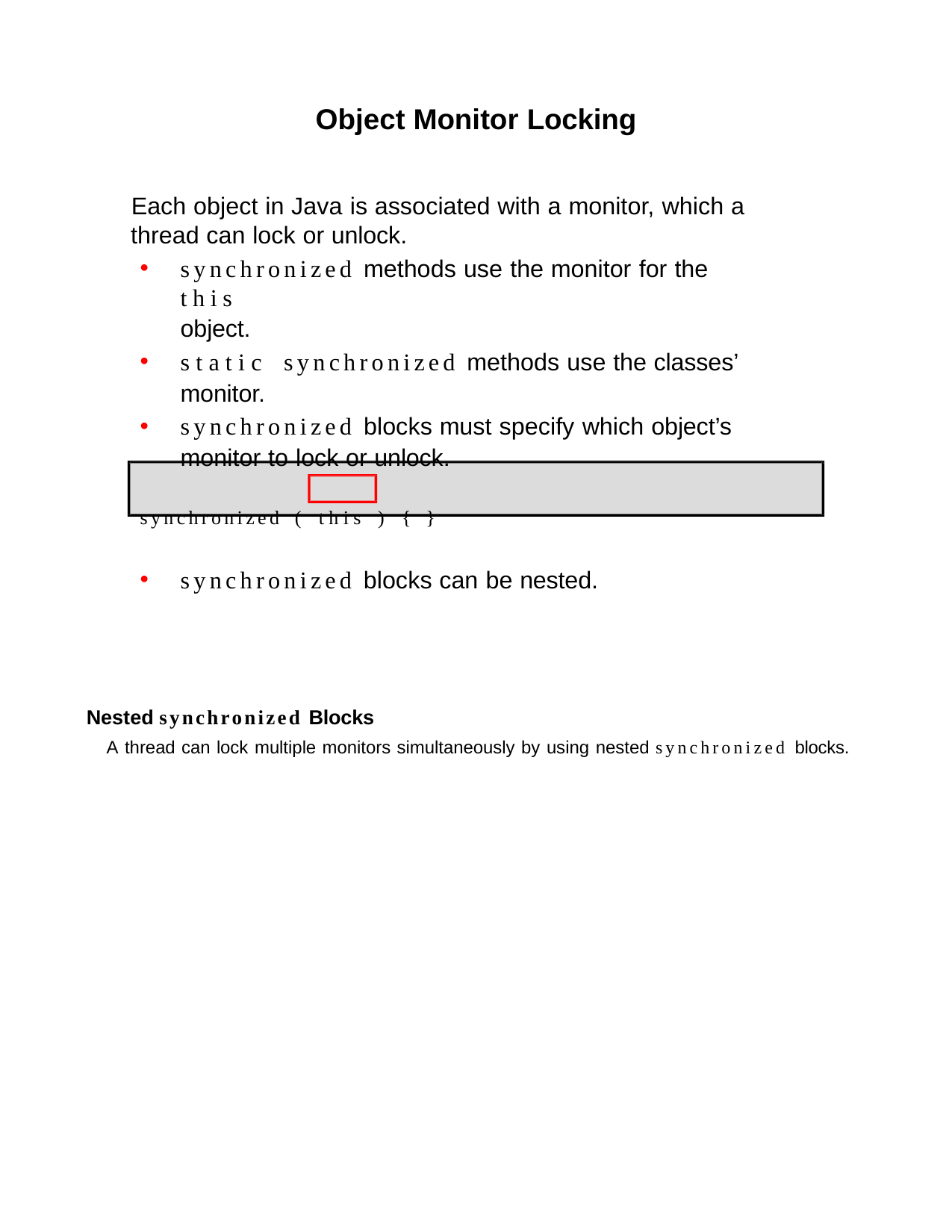

Object Monitor Locking

Each object in Java is associated with a monitor, which a thread can lock or unlock.
synchronized methods use the monitor for the this
object.
static  synchronized methods use the classes’ monitor.
synchronized blocks must specify which object’s monitor to lock or unlock.

synchronized ( this ) { }

synchronized blocks can be nested.

Nested synchronized Blocks
A thread can lock multiple monitors simultaneously by using nested synchronized blocks.